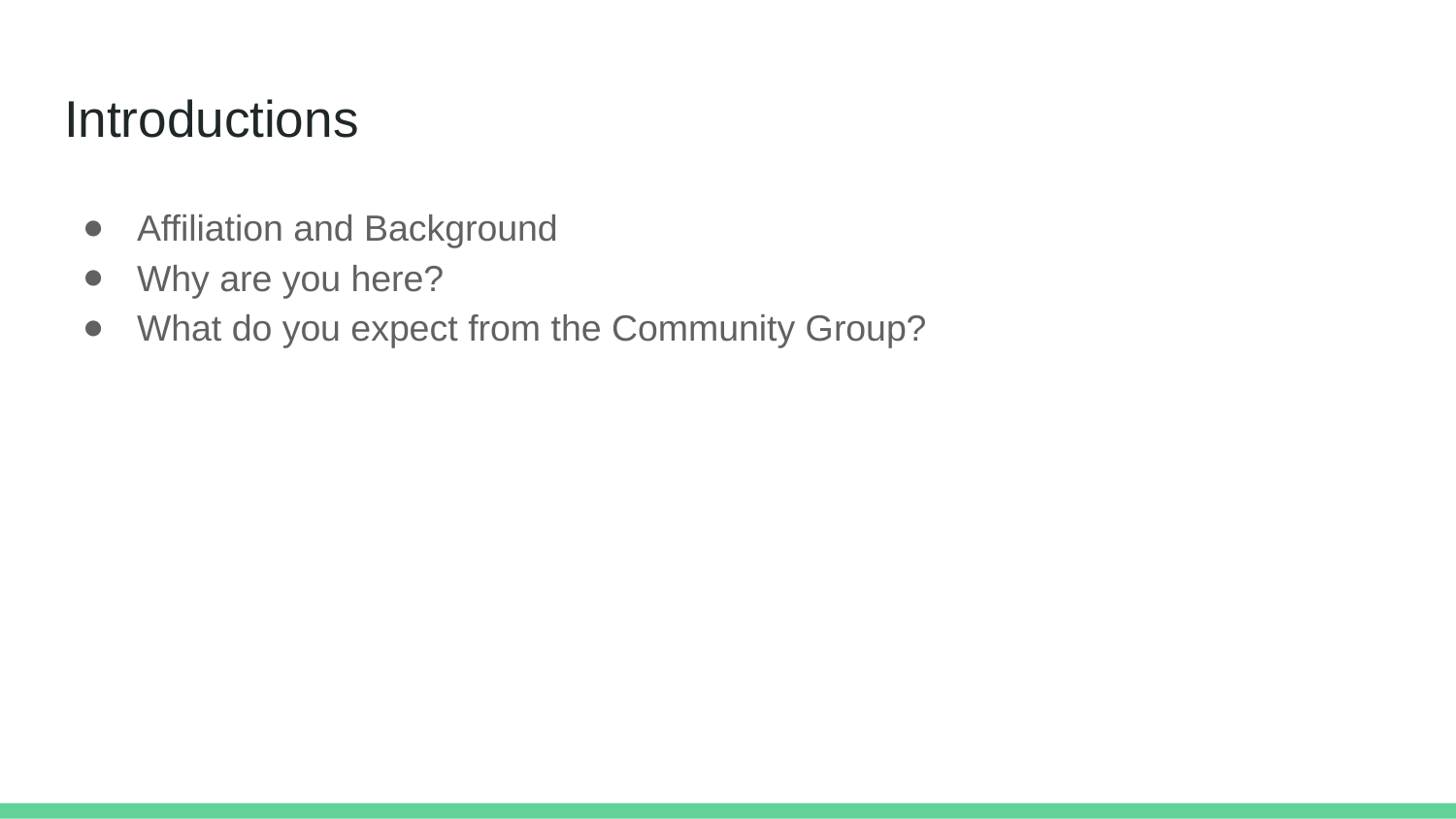

# Introductions
Affiliation and Background
Why are you here?
What do you expect from the Community Group?